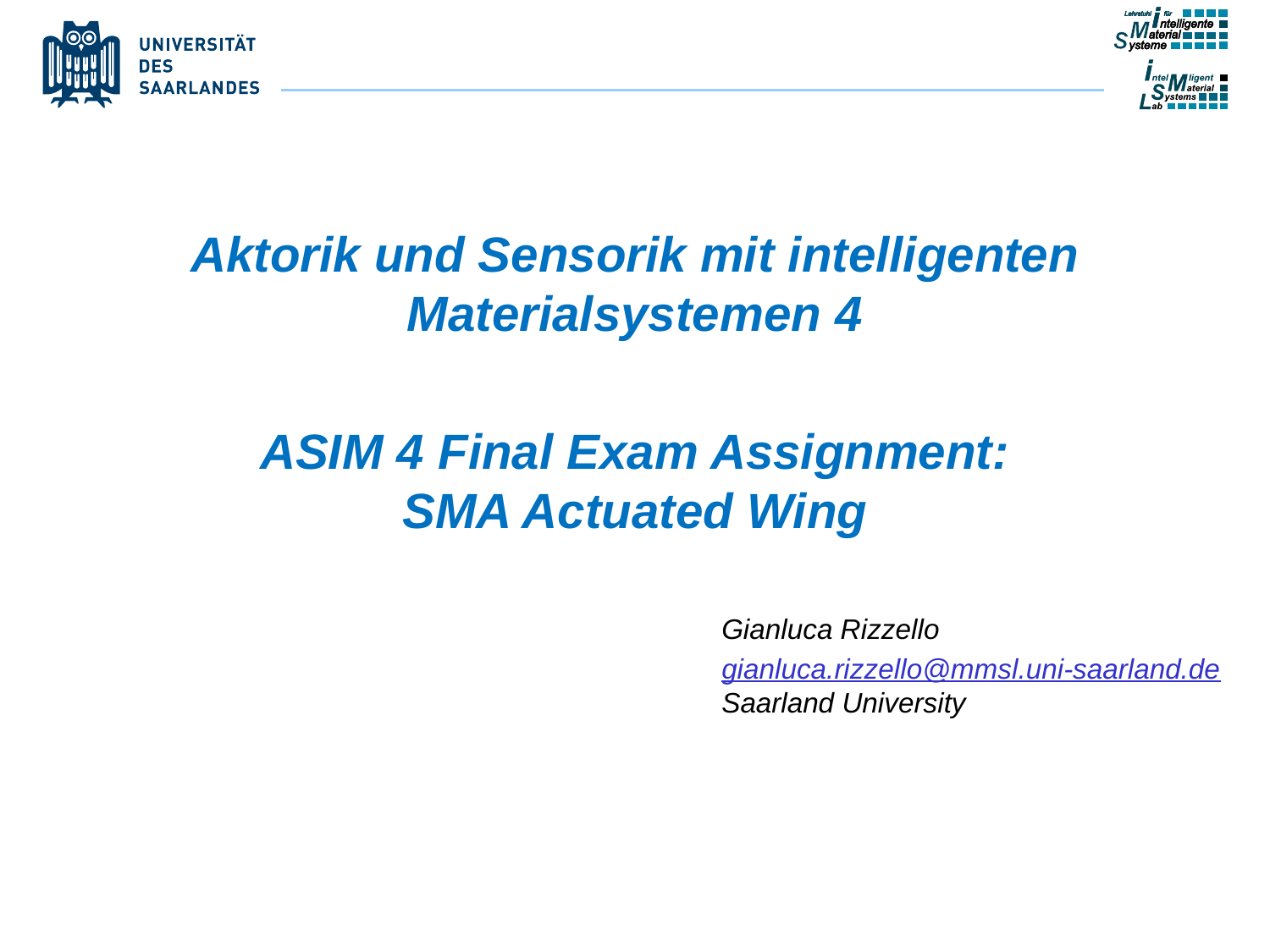

Aktorik und Sensorik mit intelligenten Materialsystemen 4

ASIM 4 Final Exam Assignment:
SMA Actuated Wing
Gianluca Rizzello
gianluca.rizzello@mmsl.uni-saarland.de
Saarland University